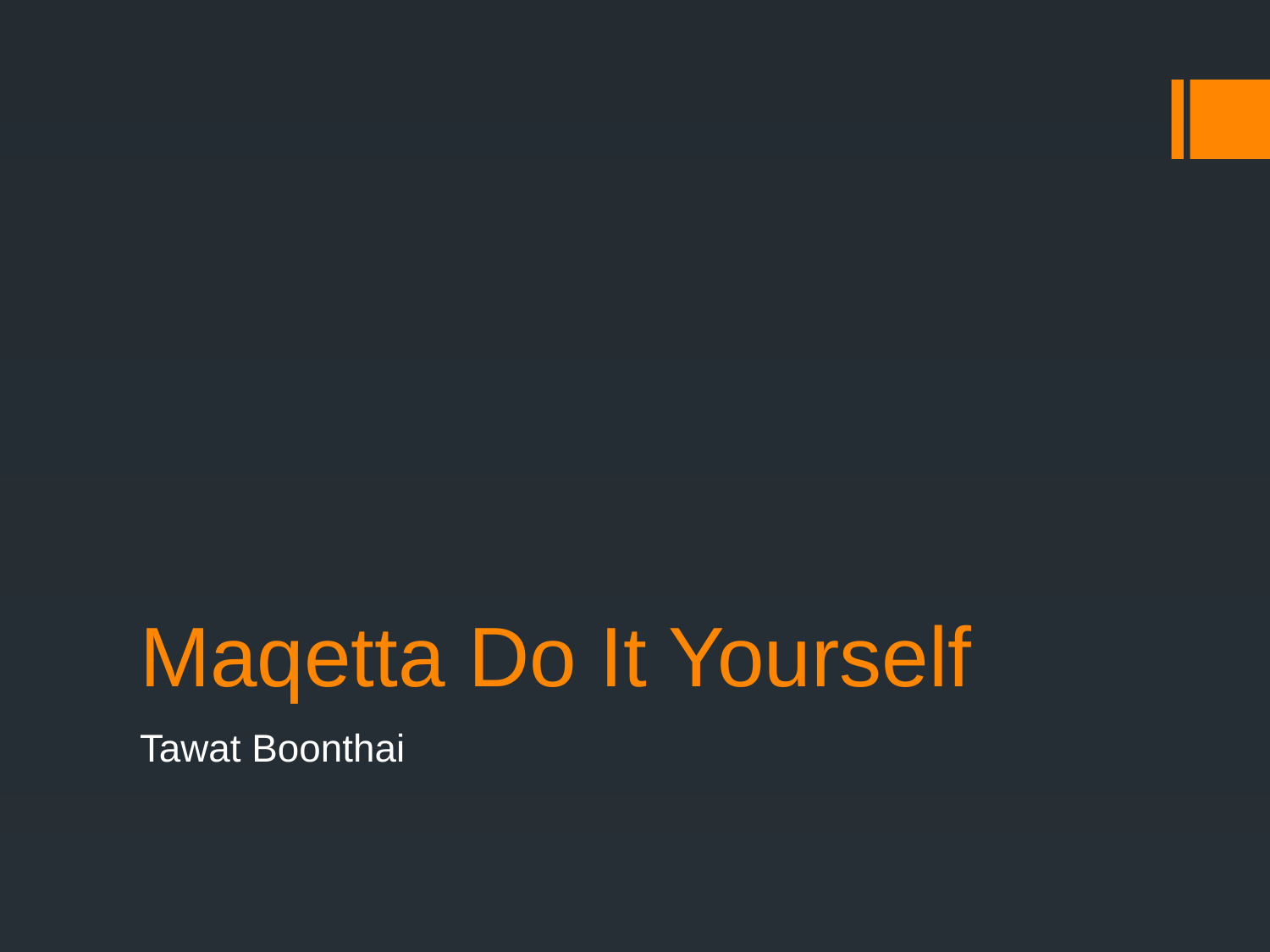

# Maqetta Do It Yourself
Tawat Boonthai